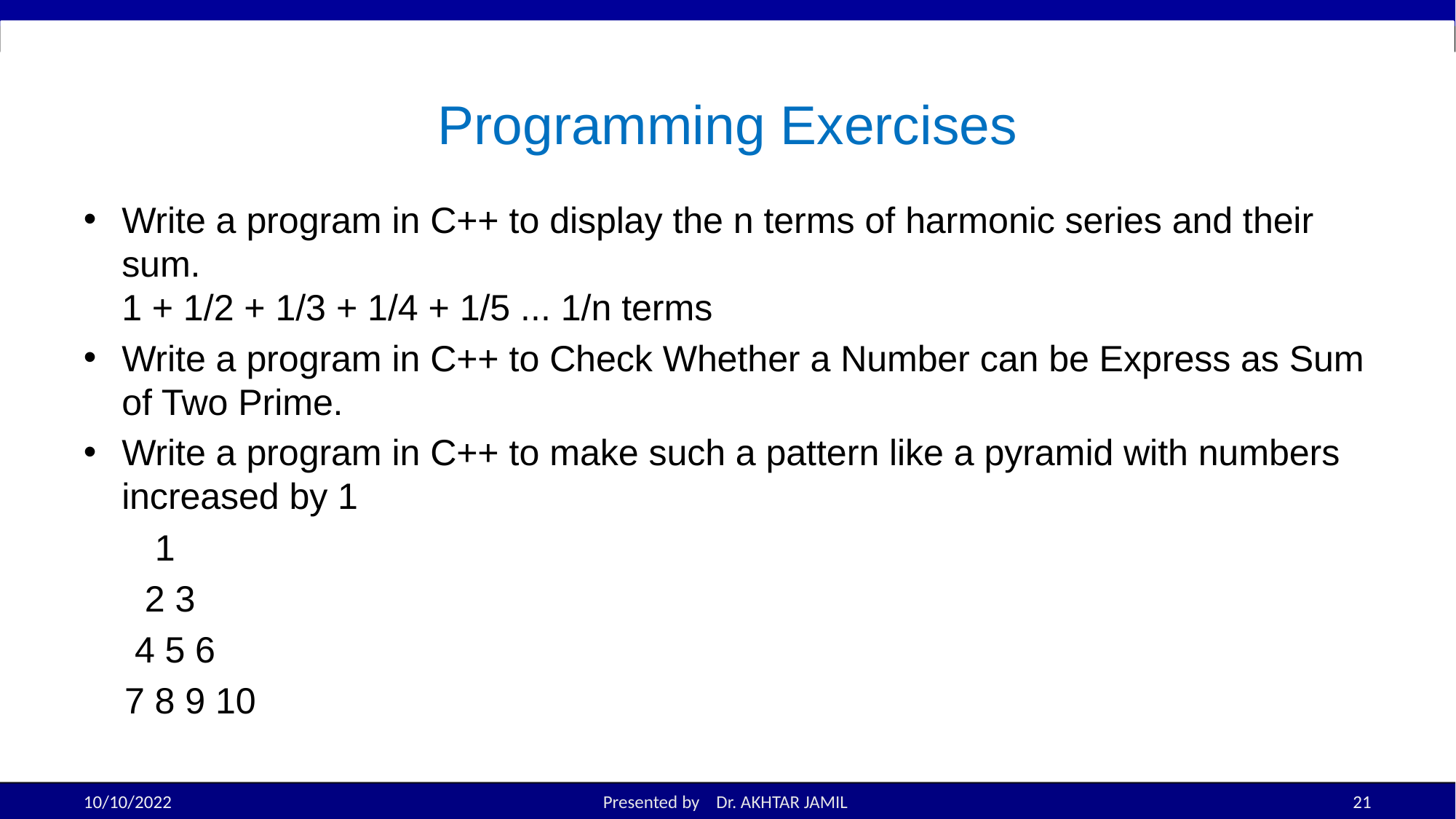

# Programming Exercises
Write a program in C++ to display the n terms of harmonic series and their sum. 
1 + 1/2 + 1/3 + 1/4 + 1/5 ... 1/n terms
Write a program in C++ to Check Whether a Number can be Express as Sum of Two Prime.
Write a program in C++ to make such a pattern like a pyramid with numbers increased by 1
       1
      2 3
     4 5 6
    7 8 9 10
10/10/2022
Presented by    Dr. AKHTAR JAMIL
21